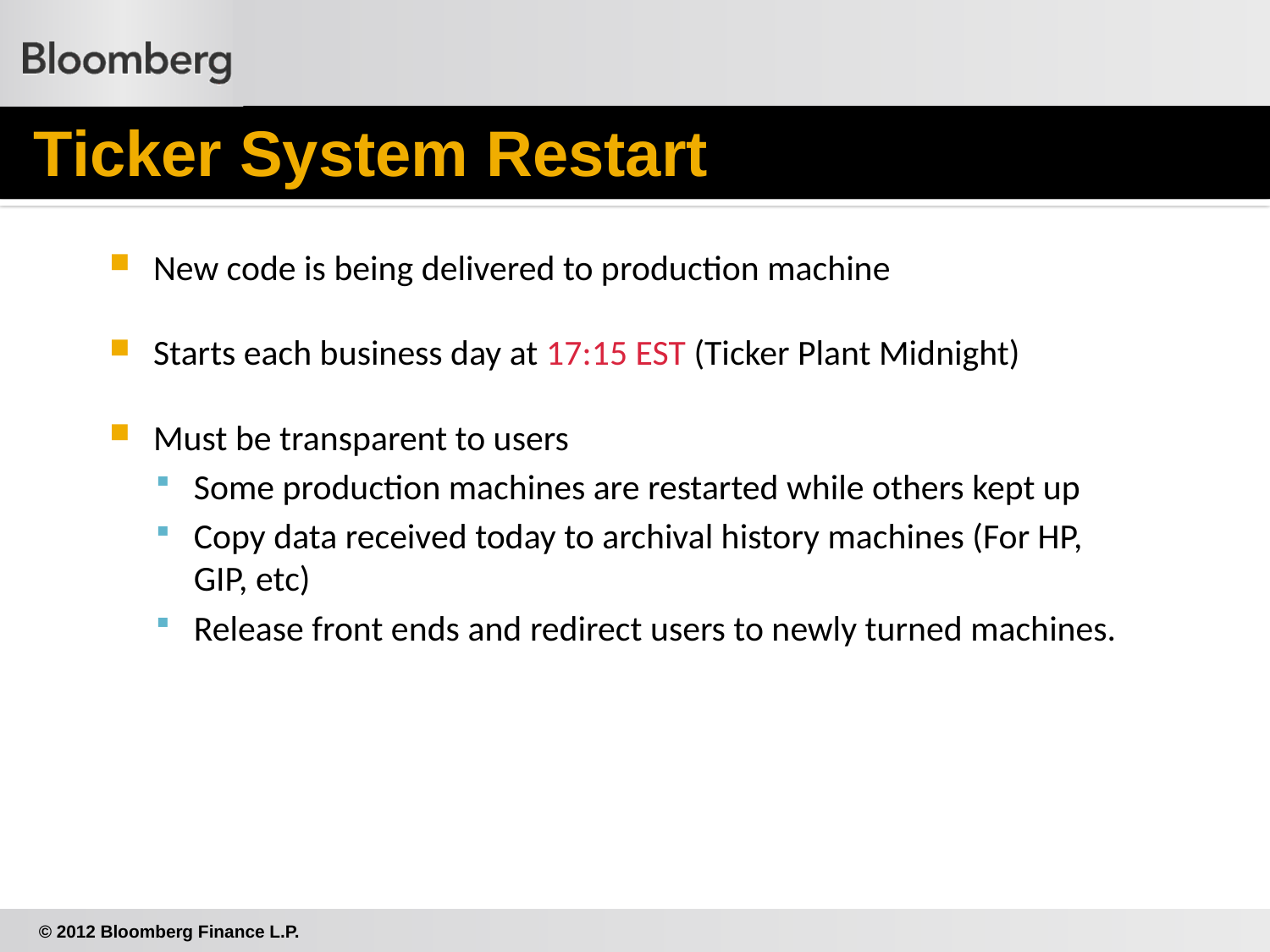

# Ticker System Restart
New code is being delivered to production machine

Starts each business day at 17:15 EST (Ticker Plant Midnight)

Must be transparent to users
Some production machines are restarted while others kept up
Copy data received today to archival history machines (For HP, GIP, etc)
Release front ends and redirect users to newly turned machines.